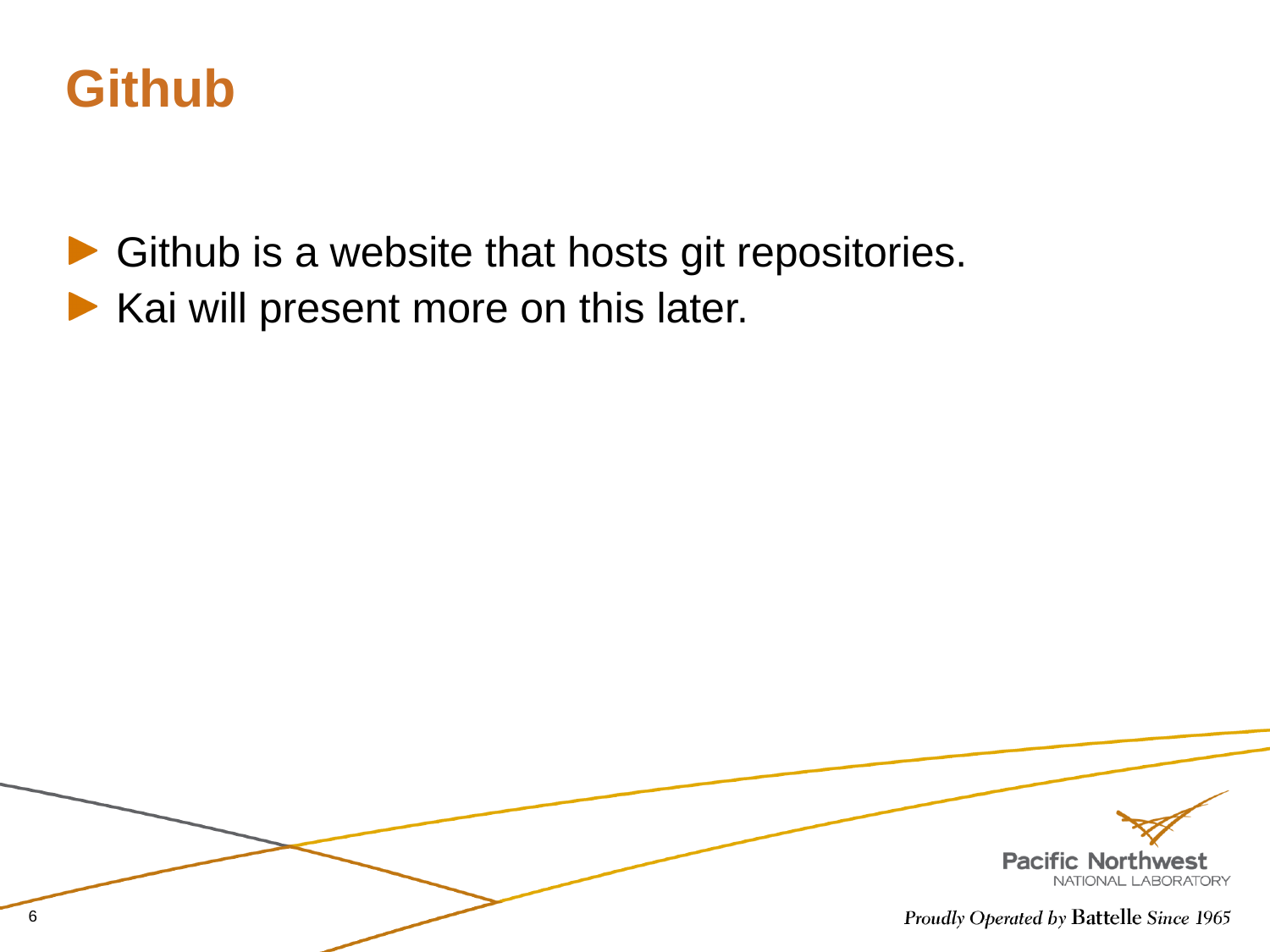

# Github
Github is a website that hosts git repositories.
Kai will present more on this later.
6